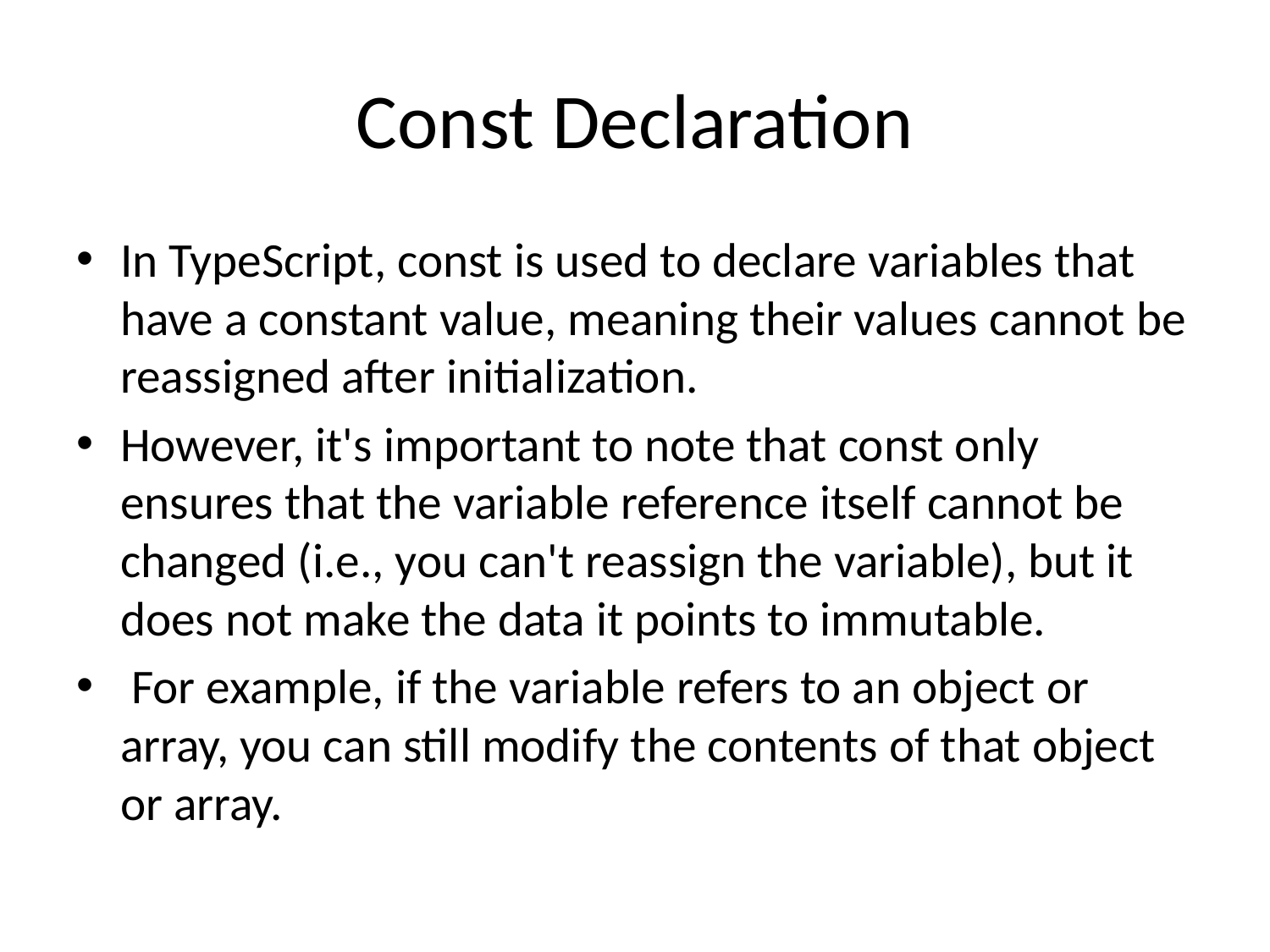

# Const Declaration
In TypeScript, const is used to declare variables that have a constant value, meaning their values cannot be reassigned after initialization.
However, it's important to note that const only ensures that the variable reference itself cannot be changed (i.e., you can't reassign the variable), but it does not make the data it points to immutable.
 For example, if the variable refers to an object or array, you can still modify the contents of that object or array.